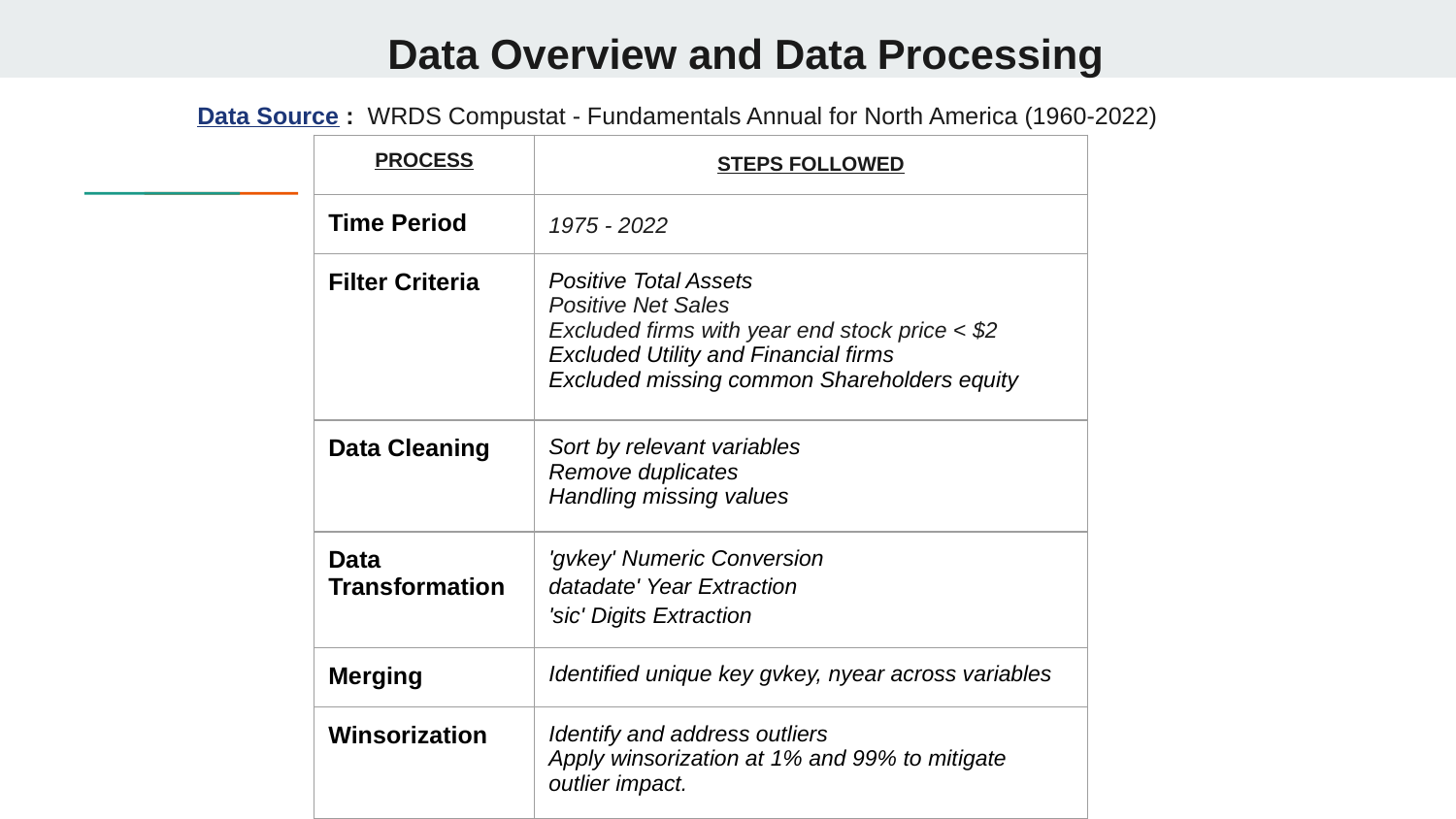

# Data Overview and Data Processing

Data Source :  WRDS Compustat - Fundamentals Annual for North America (1960-2022)

| PROCESS | STEPS FOLLOWED |
| --- | --- |
| Time Period | 1975 - 2022 |
| Filter Criteria | Positive Total Assets Positive Net Sales Excluded firms with year end stock price < $2 Excluded Utility and Financial firms Excluded missing common Shareholders equity |
| Data Cleaning | Sort by relevant variables Remove duplicates Handling missing values |
| Data Transformation | 'gvkey' Numeric Conversion datadate' Year Extraction 'sic' Digits Extraction |
| Merging | Identified unique key gvkey, nyear across variables |
| Winsorization | Identify and address outliers Apply winsorization at 1% and 99% to mitigate outlier impact. |